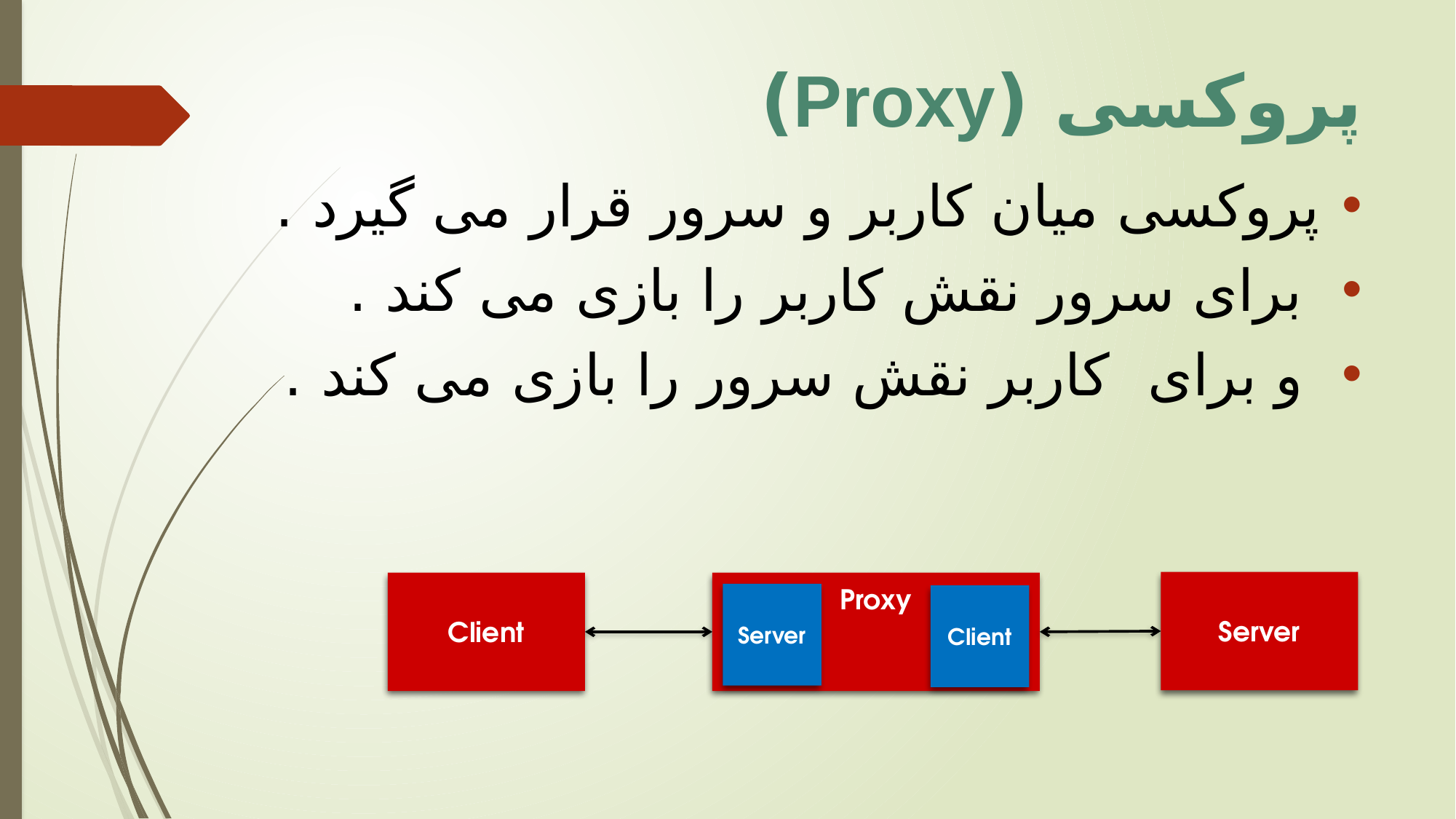

# پروکسی (Proxy)
پروکسی میان کاربر و سرور قرار می گیرد .
 برای سرور نقش کاربر را بازی می کند .
 و برای  کاربر نقش سرور را بازی می کند .

Server
Client
Proxy

Server
Client